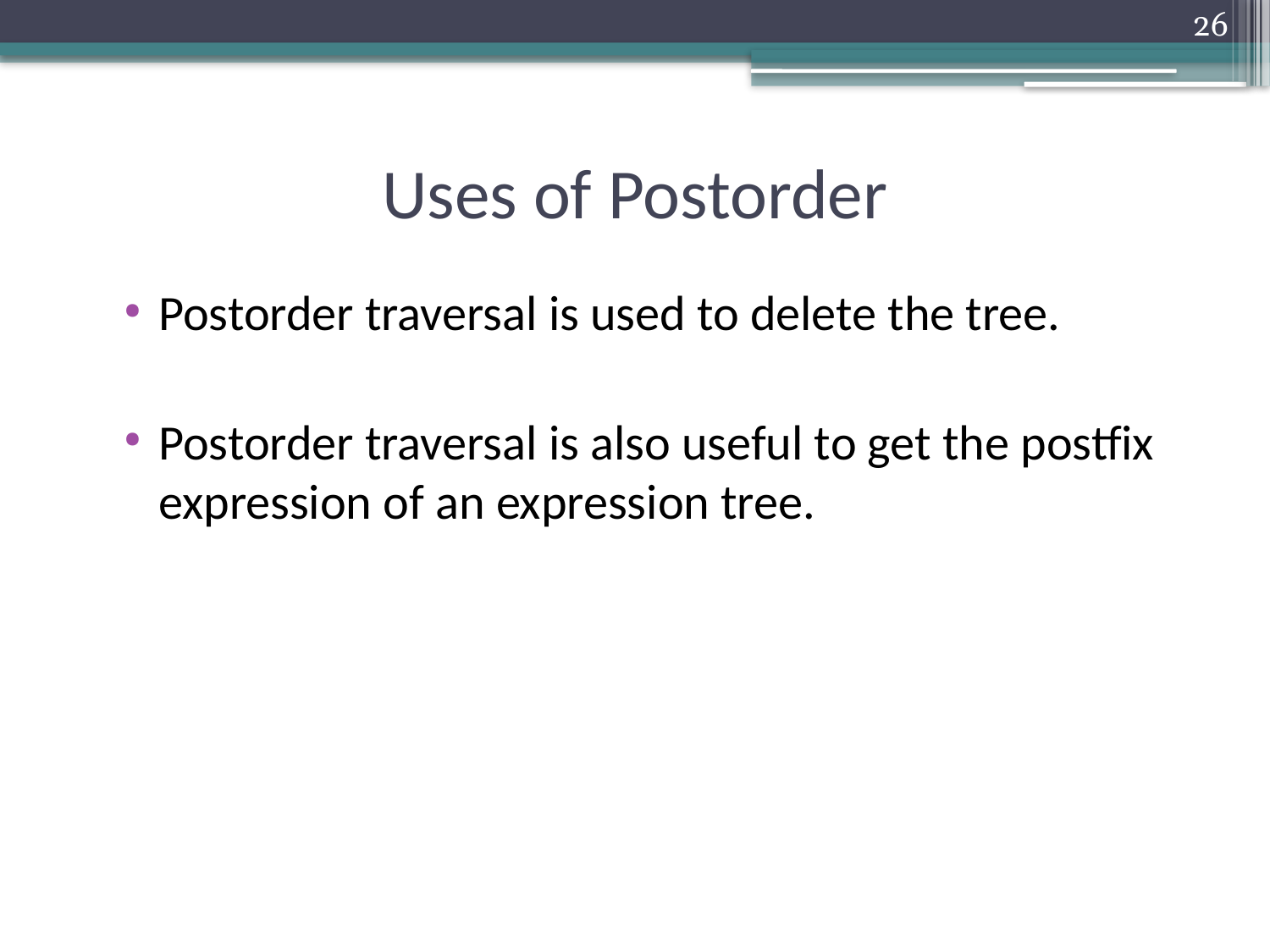

26
# Uses of Postorder
Postorder traversal is used to delete the tree.

Postorder traversal is also useful to get the postfix expression of an expression tree.